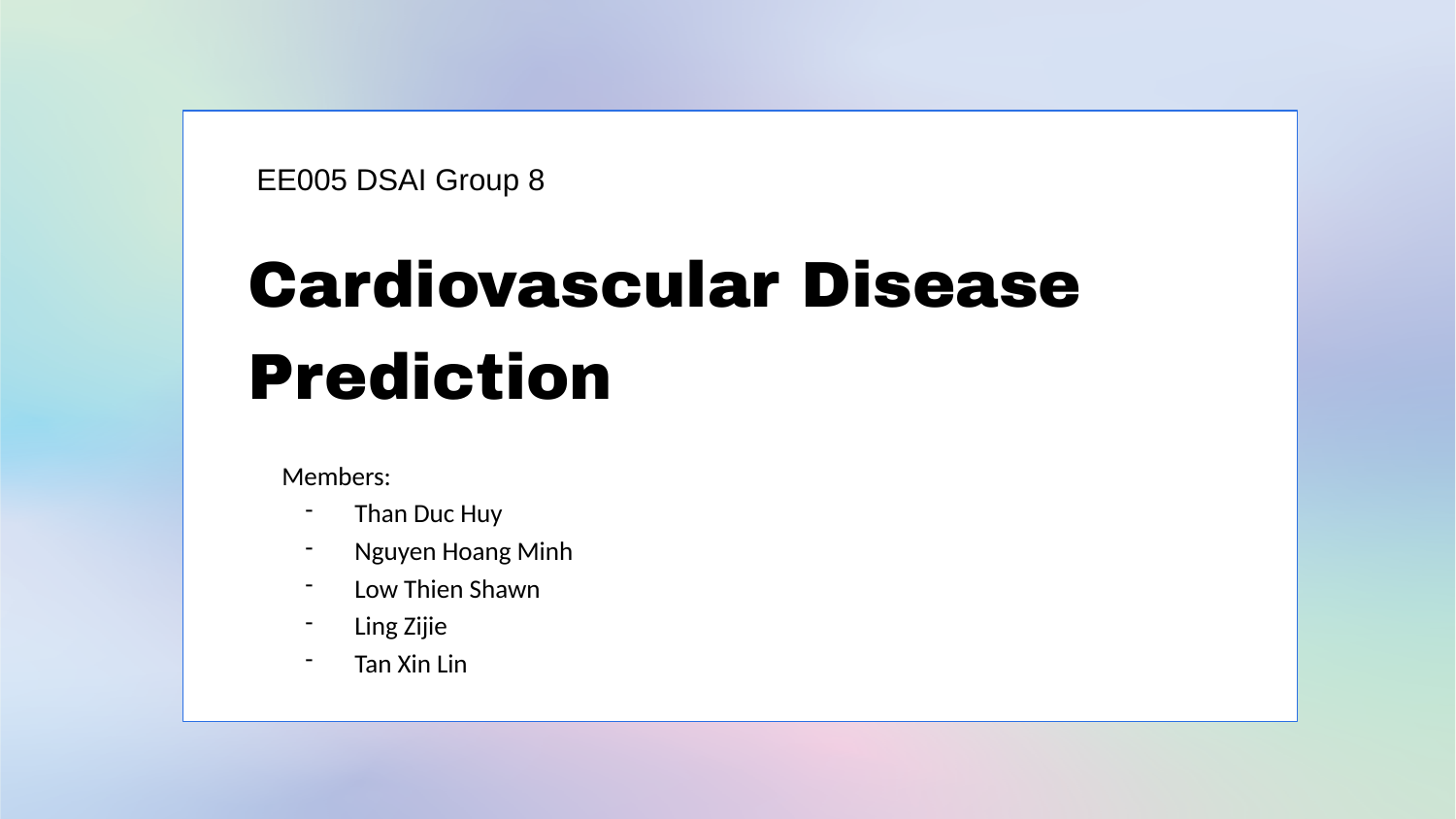

EE005 DSAI Group 8
Cardiovascular Disease Prediction
Members:
Than Duc Huy
Nguyen Hoang Minh
Low Thien Shawn
Ling Zijie
Tan Xin Lin